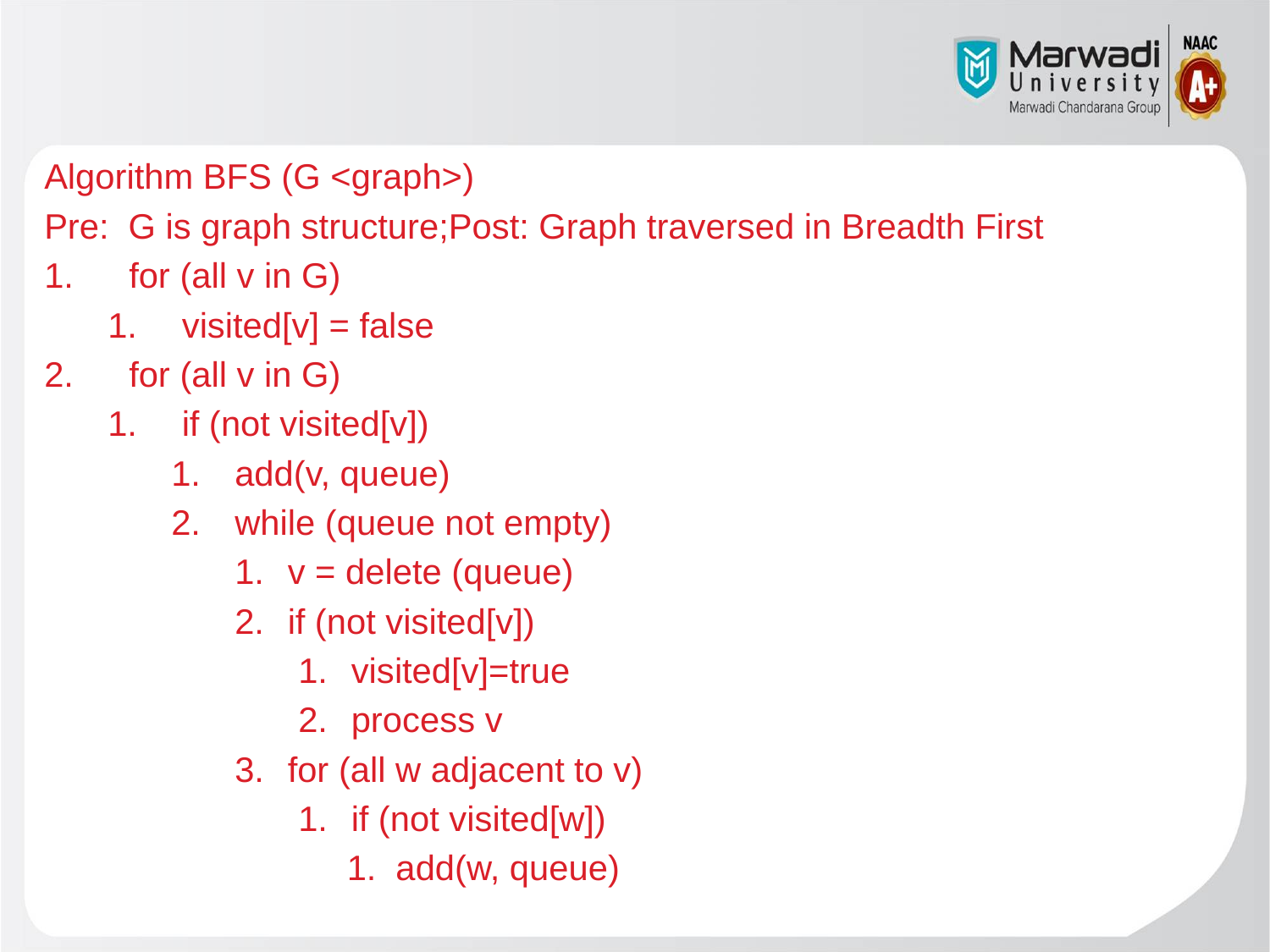

Algorithm BFS (G <graph>)
Pre:  G is graph structure;Post: Graph traversed in Breadth First
for (all v in G)
visited[v] = false
for (all v in G)
if (not visited[v])
add(v, queue)
while (queue not empty)
v = delete (queue)
if (not visited[v])
visited[v]=true
process v
for (all w adjacent to v)
if (not visited[w])
     1.  add(w, queue)